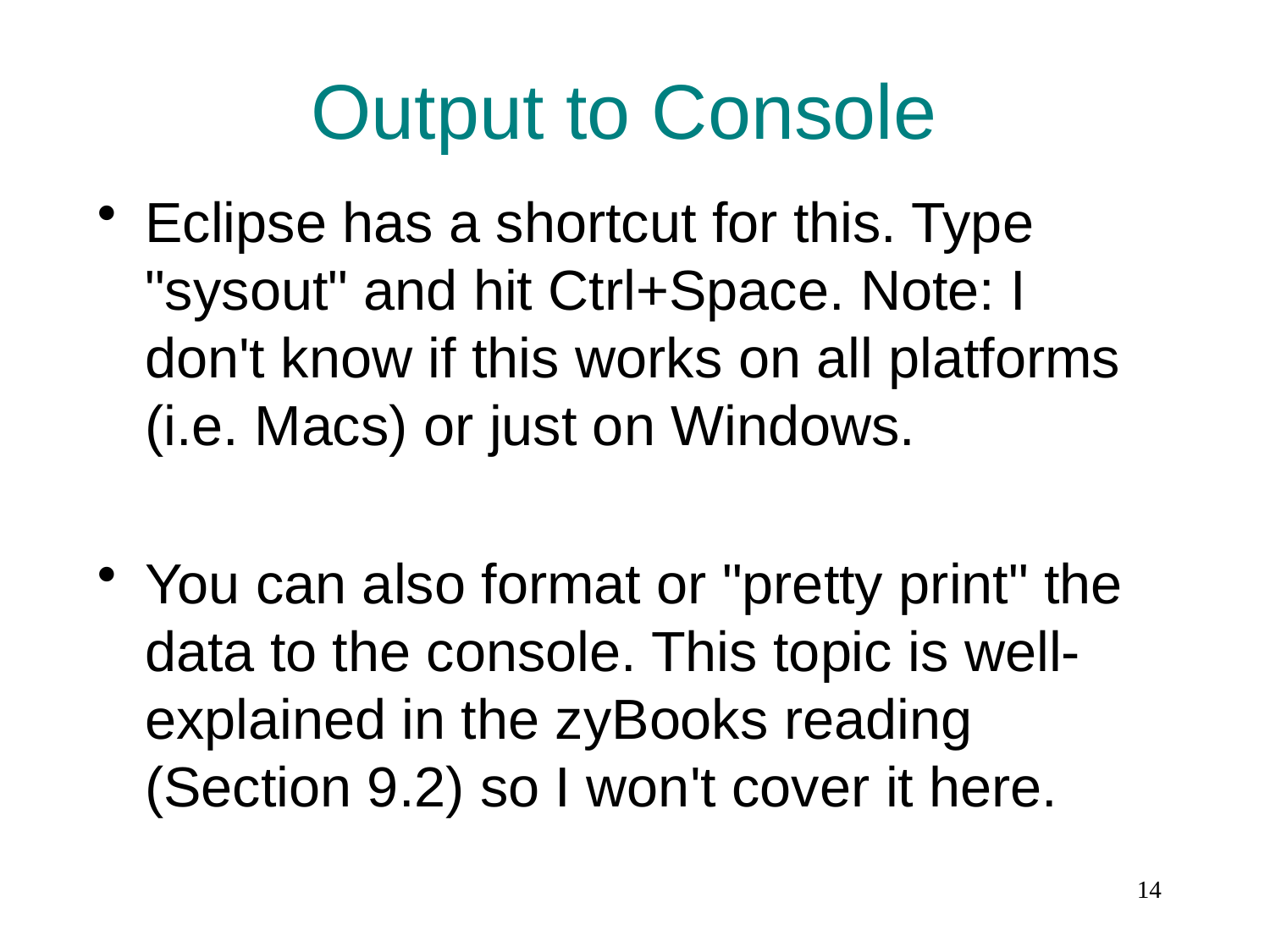

# Output to Console
Eclipse has a shortcut for this. Type "sysout" and hit Ctrl+Space. Note: I don't know if this works on all platforms (i.e. Macs) or just on Windows.

You can also format or "pretty print" the data to the console. This topic is well-explained in the zyBooks reading (Section 9.2) so I won't cover it here.
14